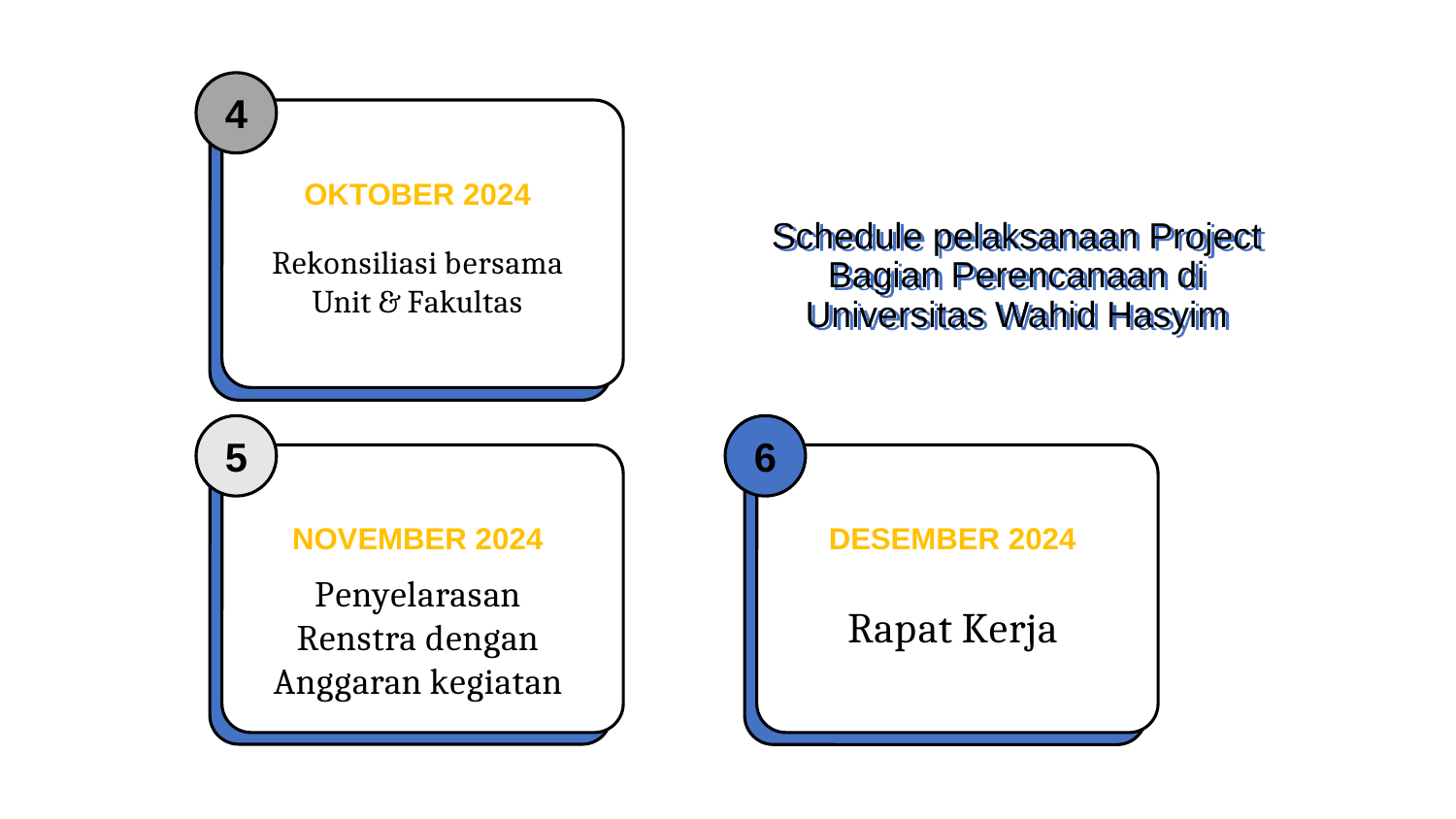

4

OKTOBER 2024
# Schedule pelaksanaan Project Bagian Perencanaan di Universitas Wahid Hasyim
Rekonsiliasi bersama Unit & Fakultas
5
6

NOVEMBER 2024
DESEMBER 2024
Rapat Kerja
Penyelarasan Renstra dengan Anggaran kegiatan